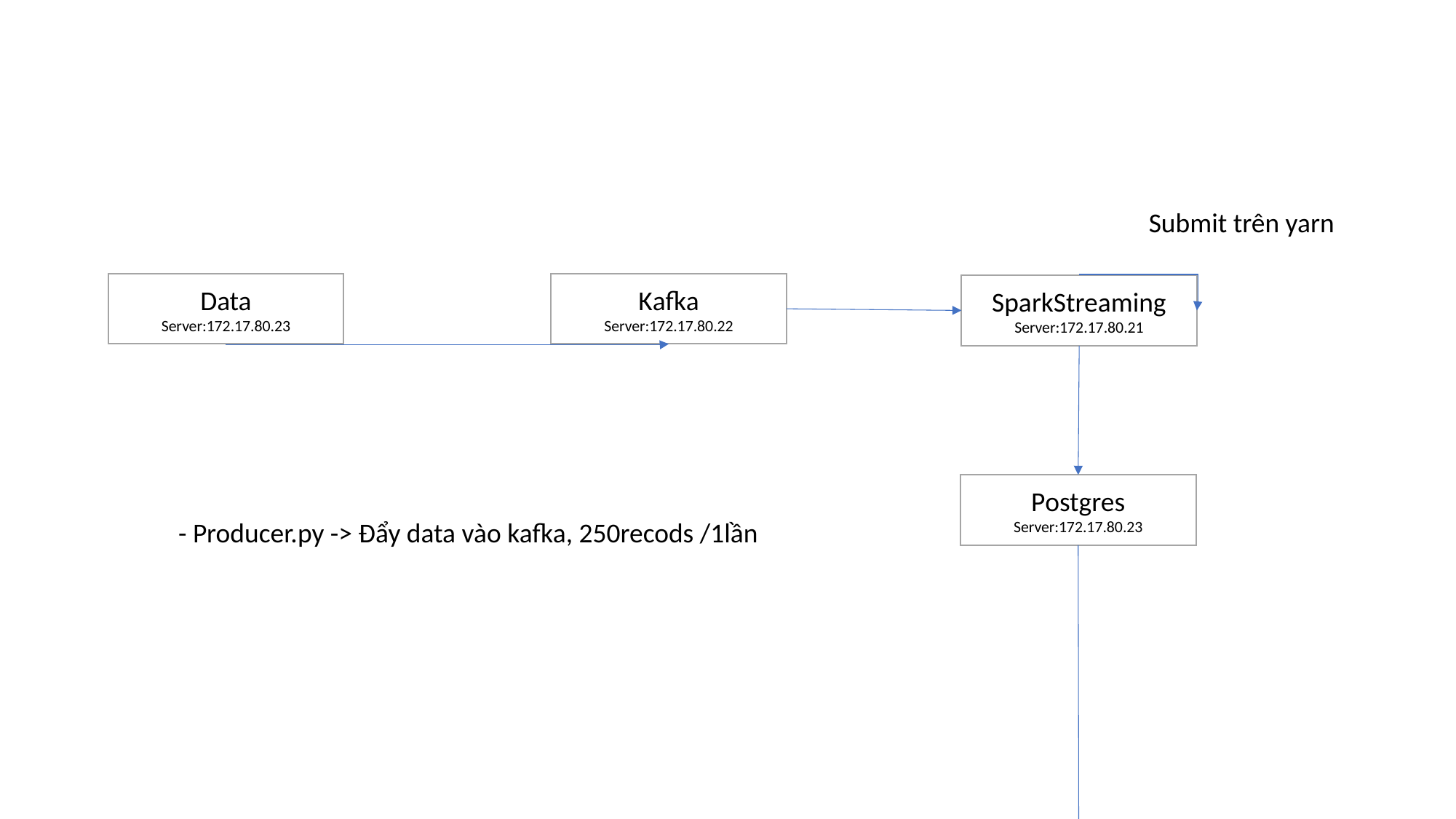

Airflow
Server:172.17.80.23
Submit trên yarn

Data
Server:172.17.80.23
Kafka
Server:172.17.80.22
SparkStreaming
Server:172.17.80.21
Postgres
Server:172.17.80.23
- Producer.py -> Đẩy data vào kafka, 250recods /1lần
superset